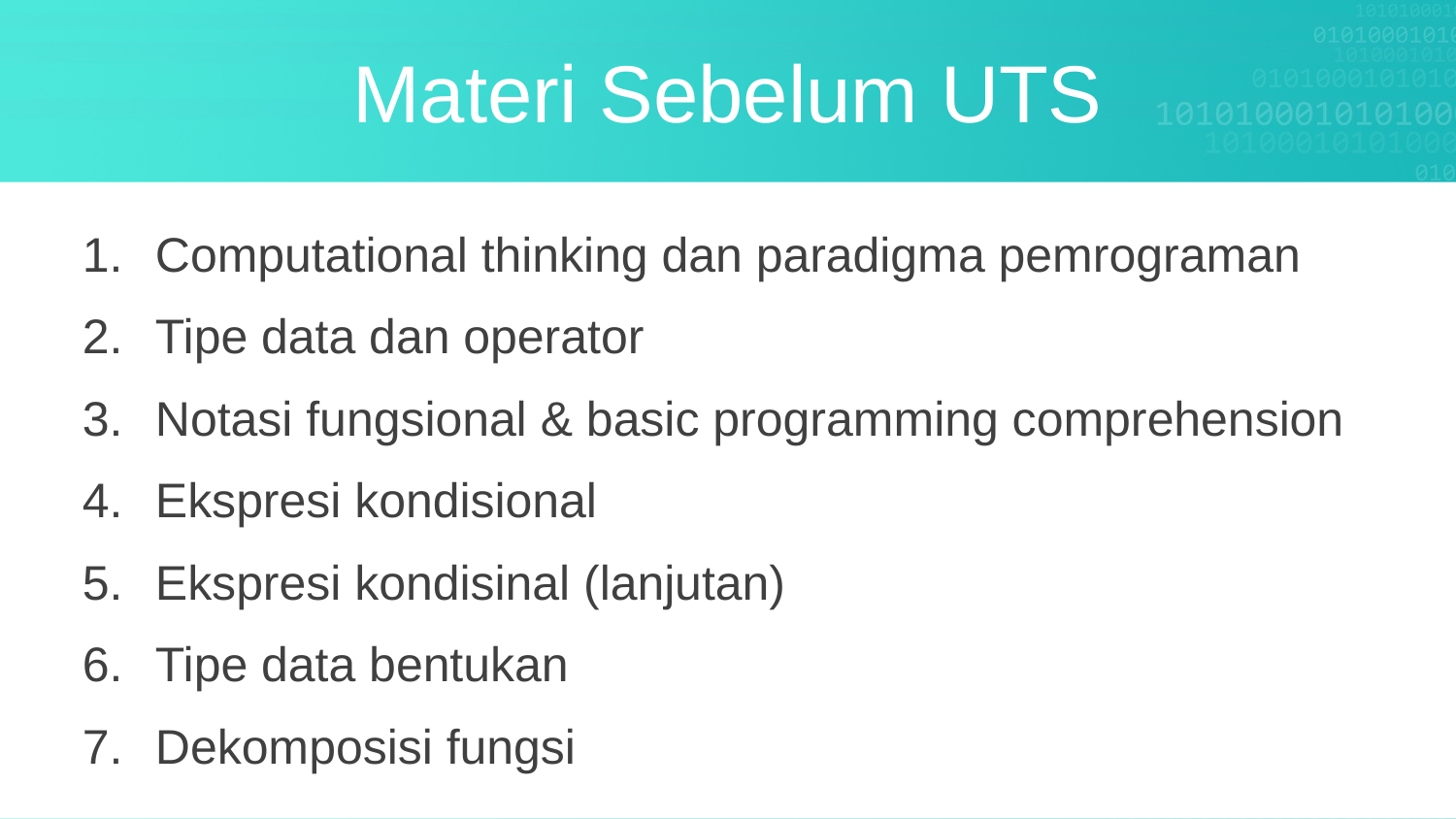

Materi Sebelum UTS

Computational thinking dan paradigma pemrograman
Tipe data dan operator
Notasi fungsional & basic programming comprehension
Ekspresi kondisional
Ekspresi kondisinal (lanjutan)
Tipe data bentukan
Dekomposisi fungsi